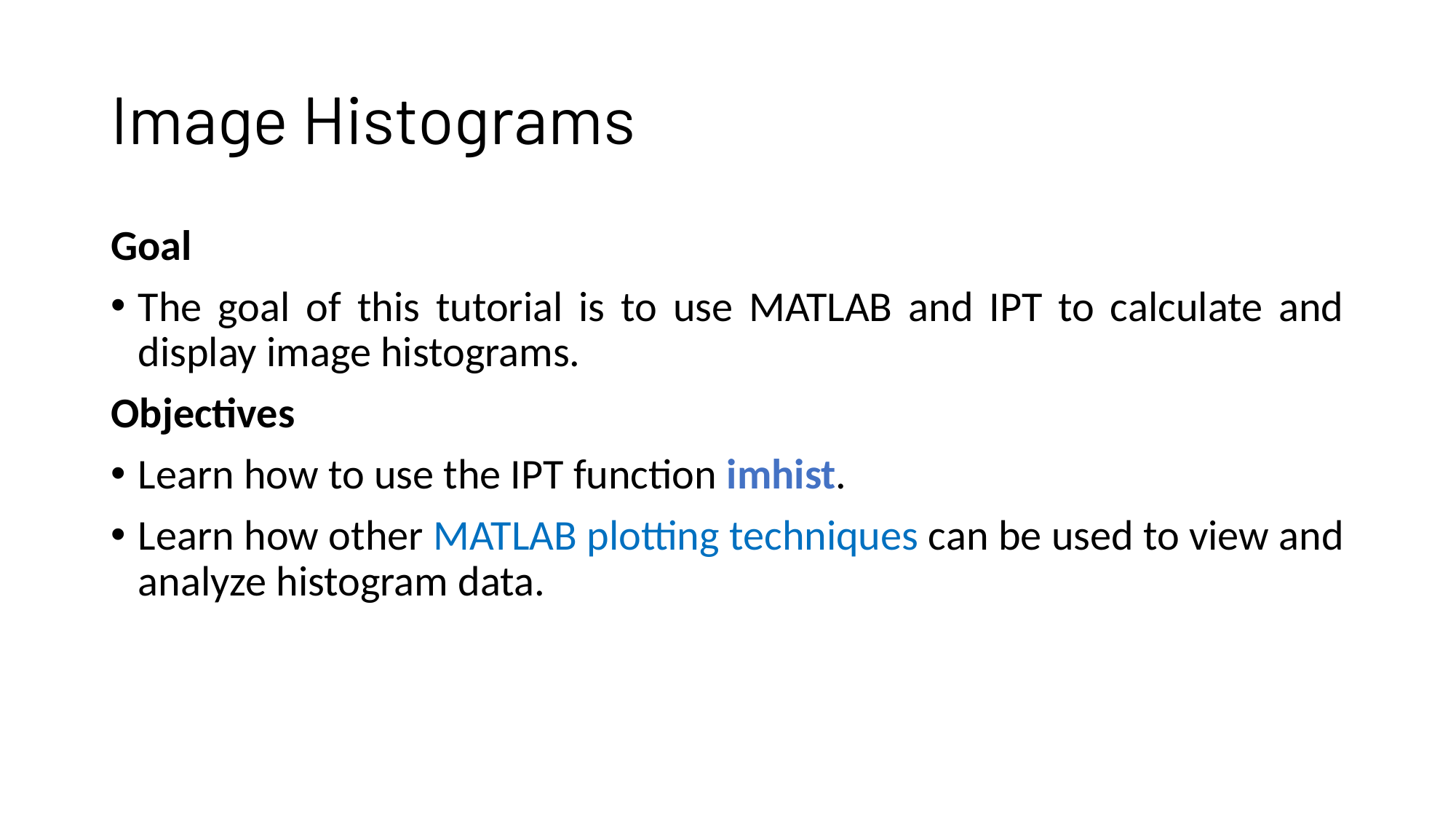

# Image Histograms
Goal
The goal of this tutorial is to use MATLAB and IPT to calculate and display image histograms.
Objectives
Learn how to use the IPT function imhist.
Learn how other MATLAB plotting techniques can be used to view and analyze histogram data.